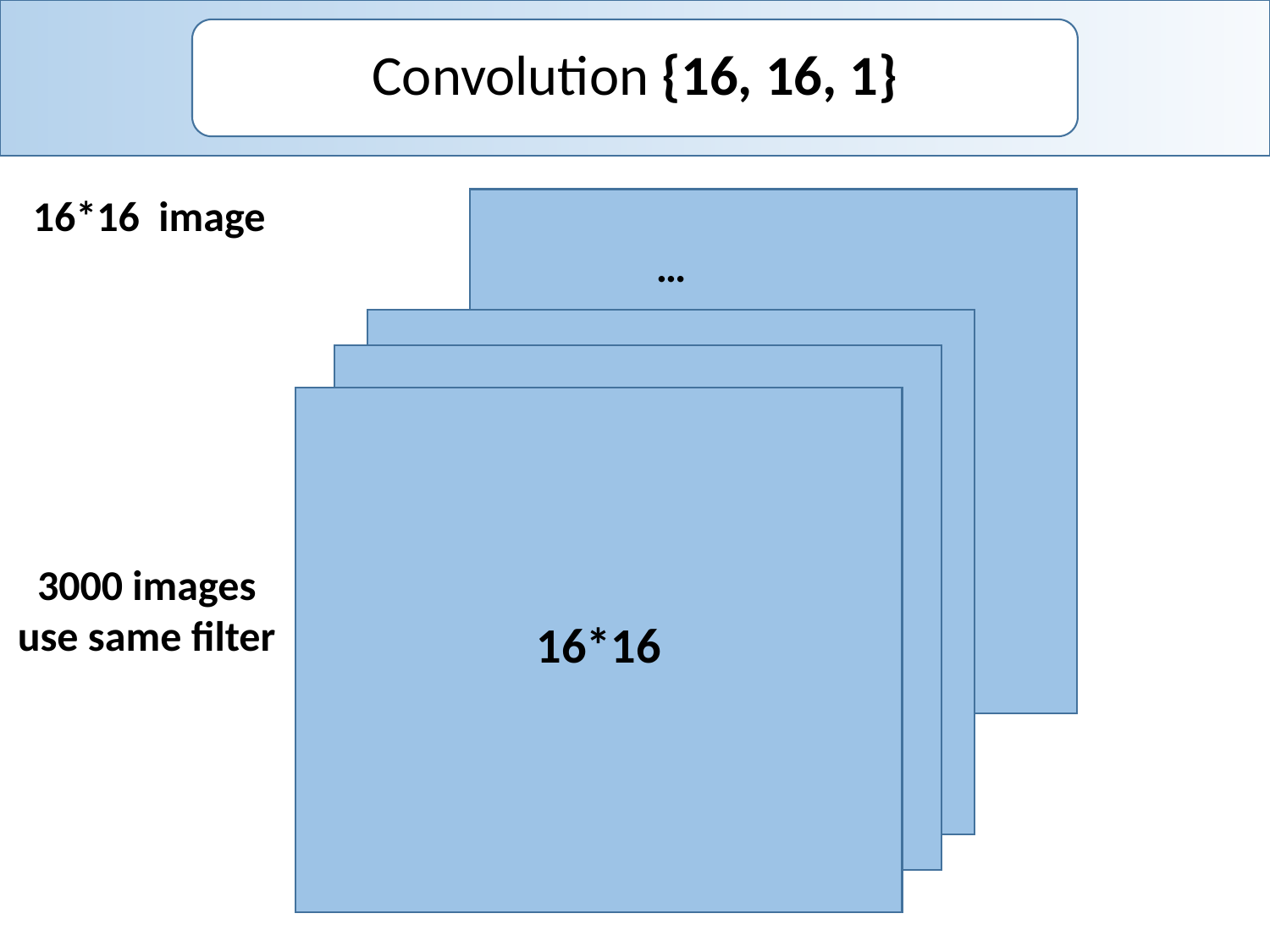

Convolution {16, 16, 1}
16*16  image

…

16*16
3000 images
use same filter